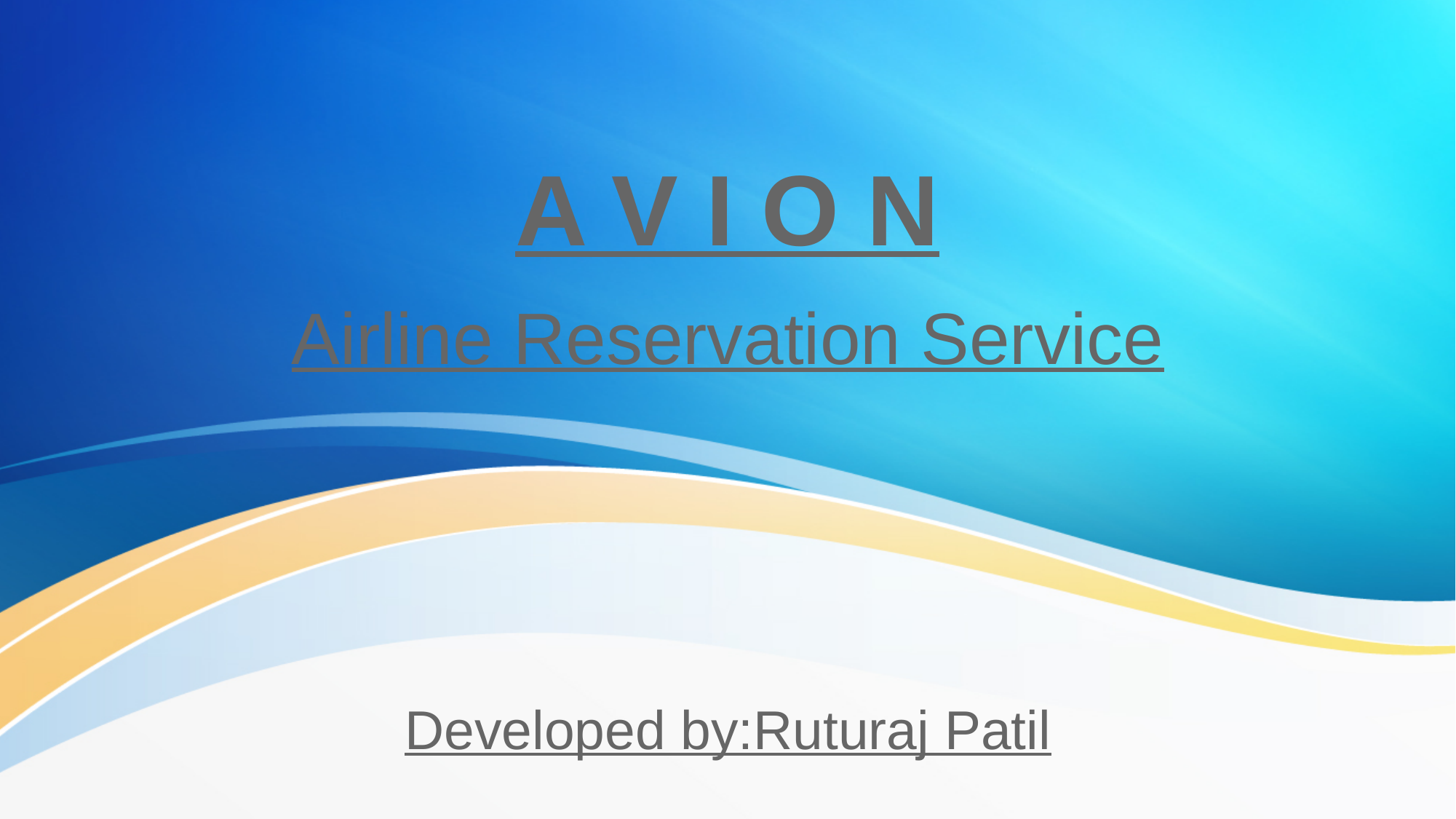

# A V I O N
Airline Reservation Service

Developed by:Ruturaj Patil